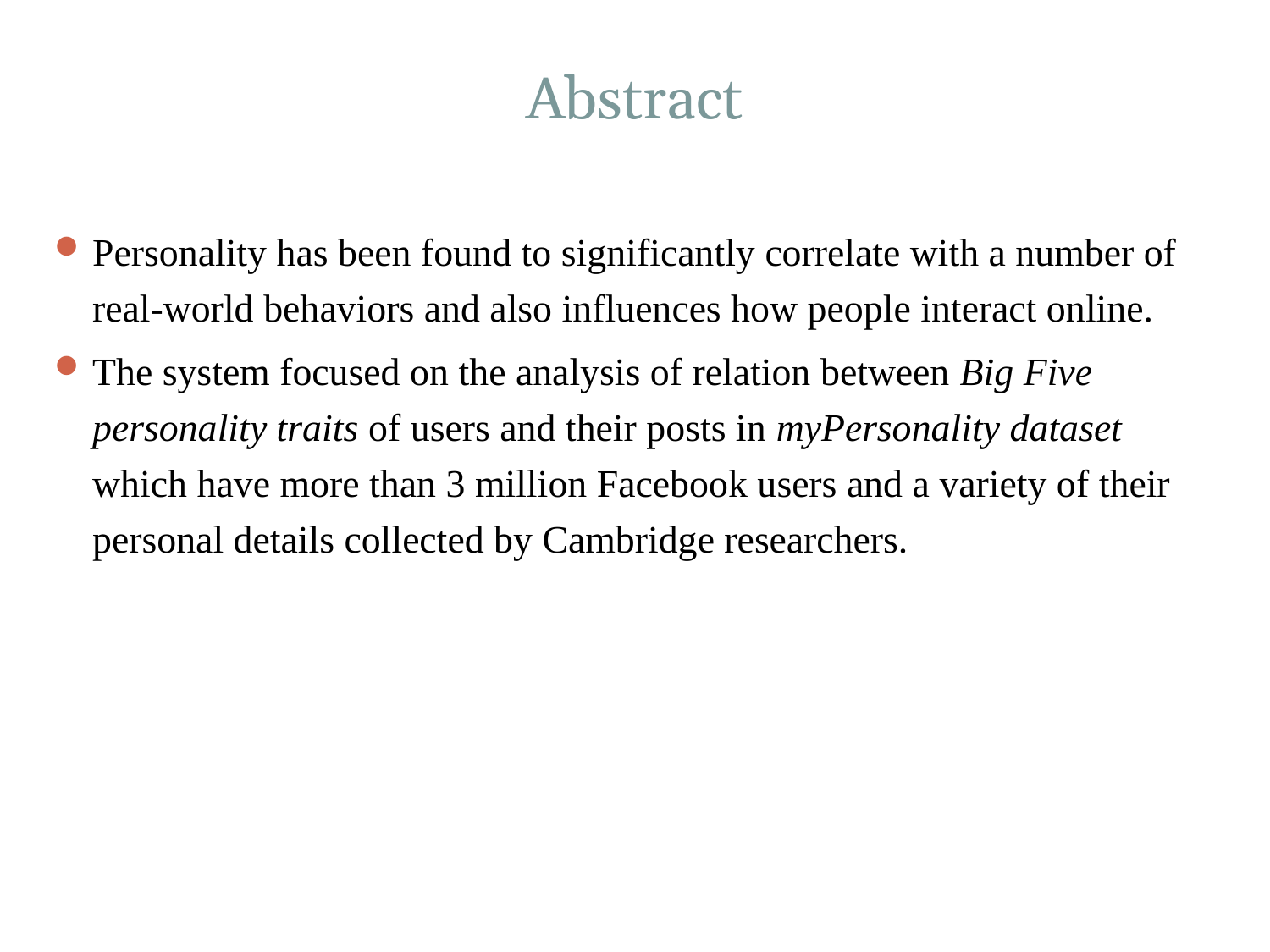

# Abstract
3
Personality has been found to significantly correlate with a number of real-world behaviors and also influences how people interact online.
The system focused on the analysis of relation between Big Five personality traits of users and their posts in myPersonality dataset which have more than 3 million Facebook users and a variety of their personal details collected by Cambridge researchers.